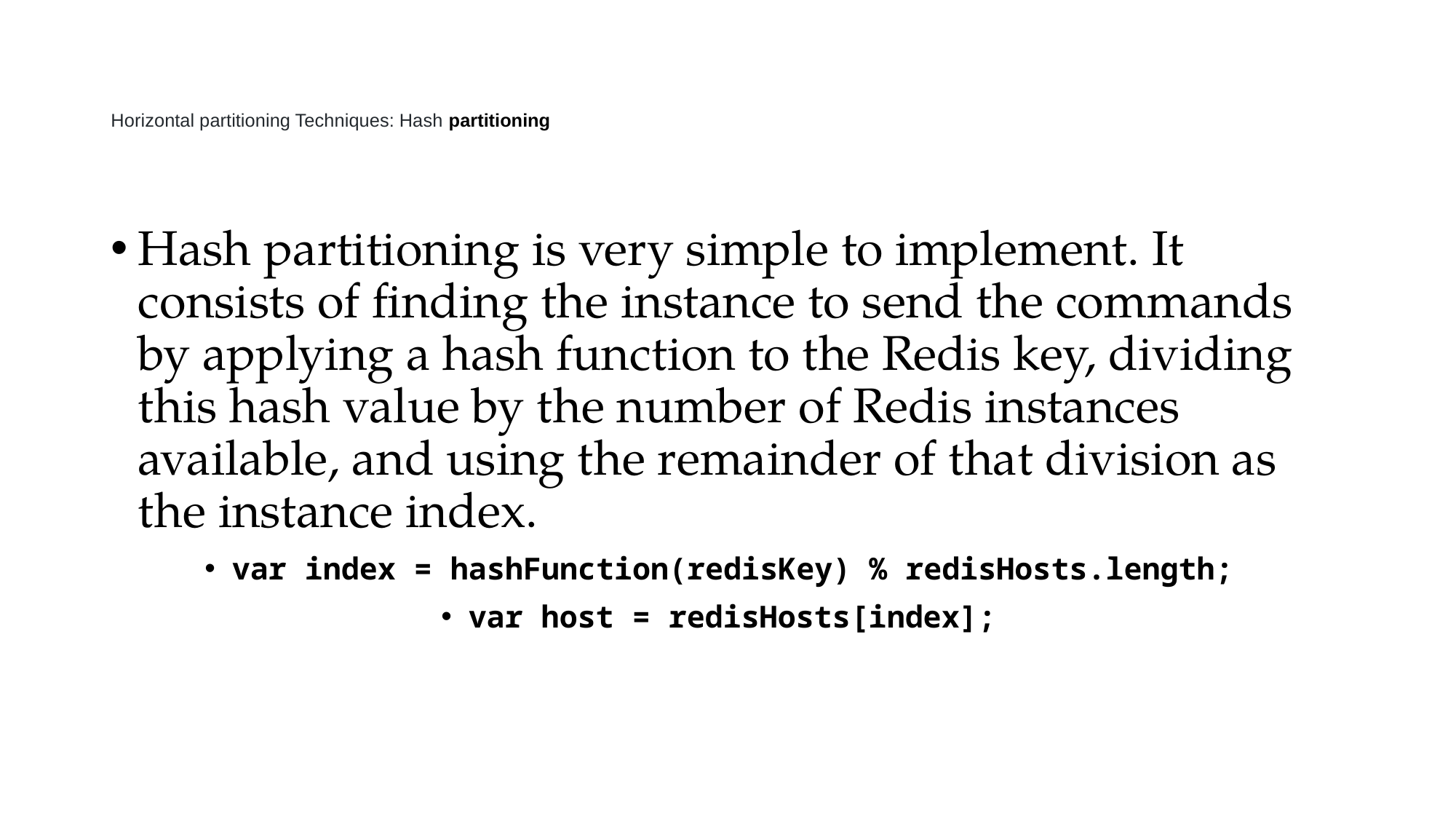

# Horizontal partitioning Techniques: Hash partitioning
Hash partitioning is very simple to implement. It consists of finding the instance to send the commands by applying a hash function to the Redis key, dividing this hash value by the number of Redis instances available, and using the remainder of that division as the instance index.
var index = hashFunction(redisKey) % redisHosts.length;
var host = redisHosts[index];